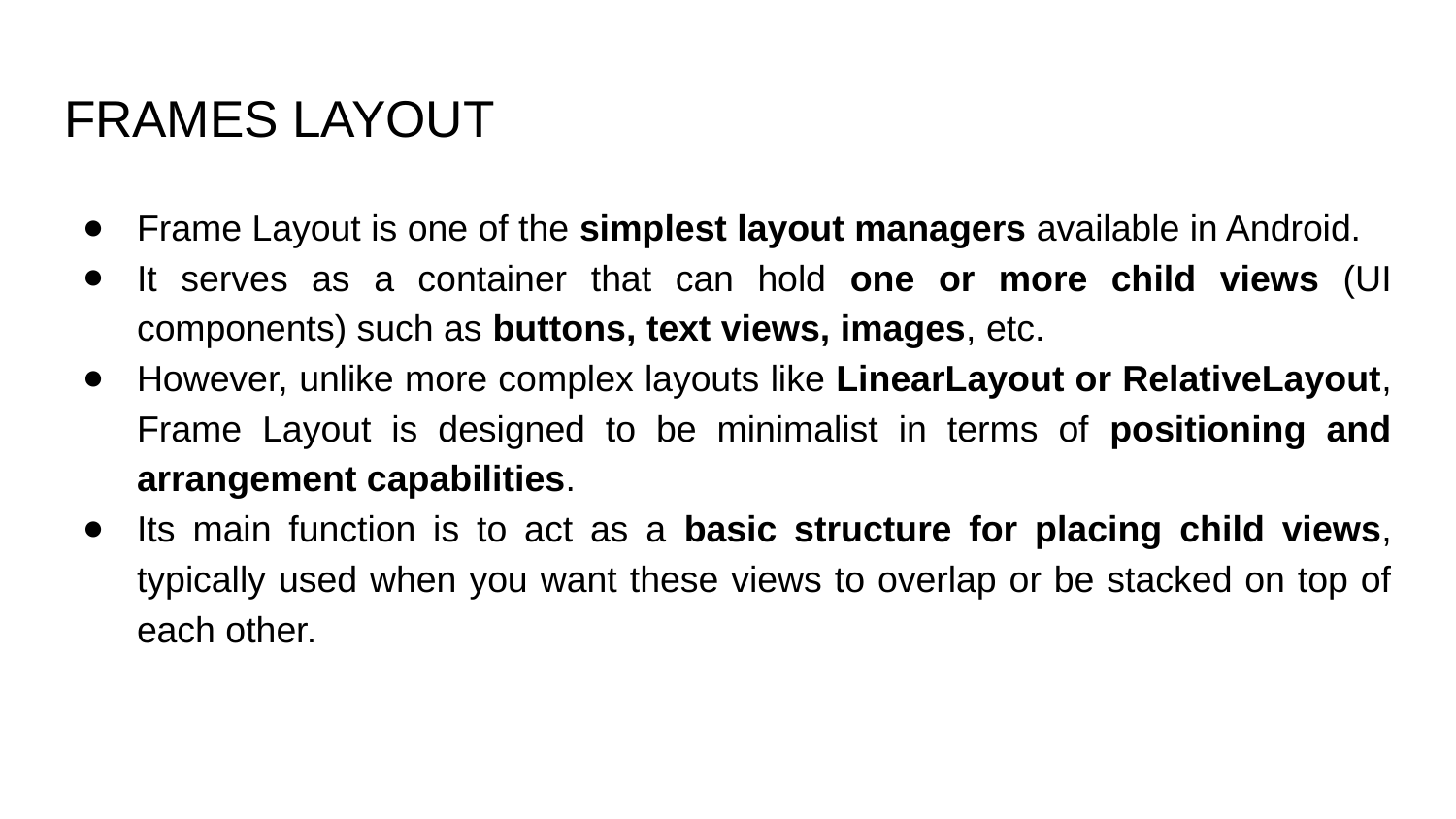

# FRAMES LAYOUT
Frame Layout is one of the simplest layout managers available in Android.
It serves as a container that can hold one or more child views (UI components) such as buttons, text views, images, etc.
However, unlike more complex layouts like LinearLayout or RelativeLayout, Frame Layout is designed to be minimalist in terms of positioning and arrangement capabilities.
Its main function is to act as a basic structure for placing child views, typically used when you want these views to overlap or be stacked on top of each other.